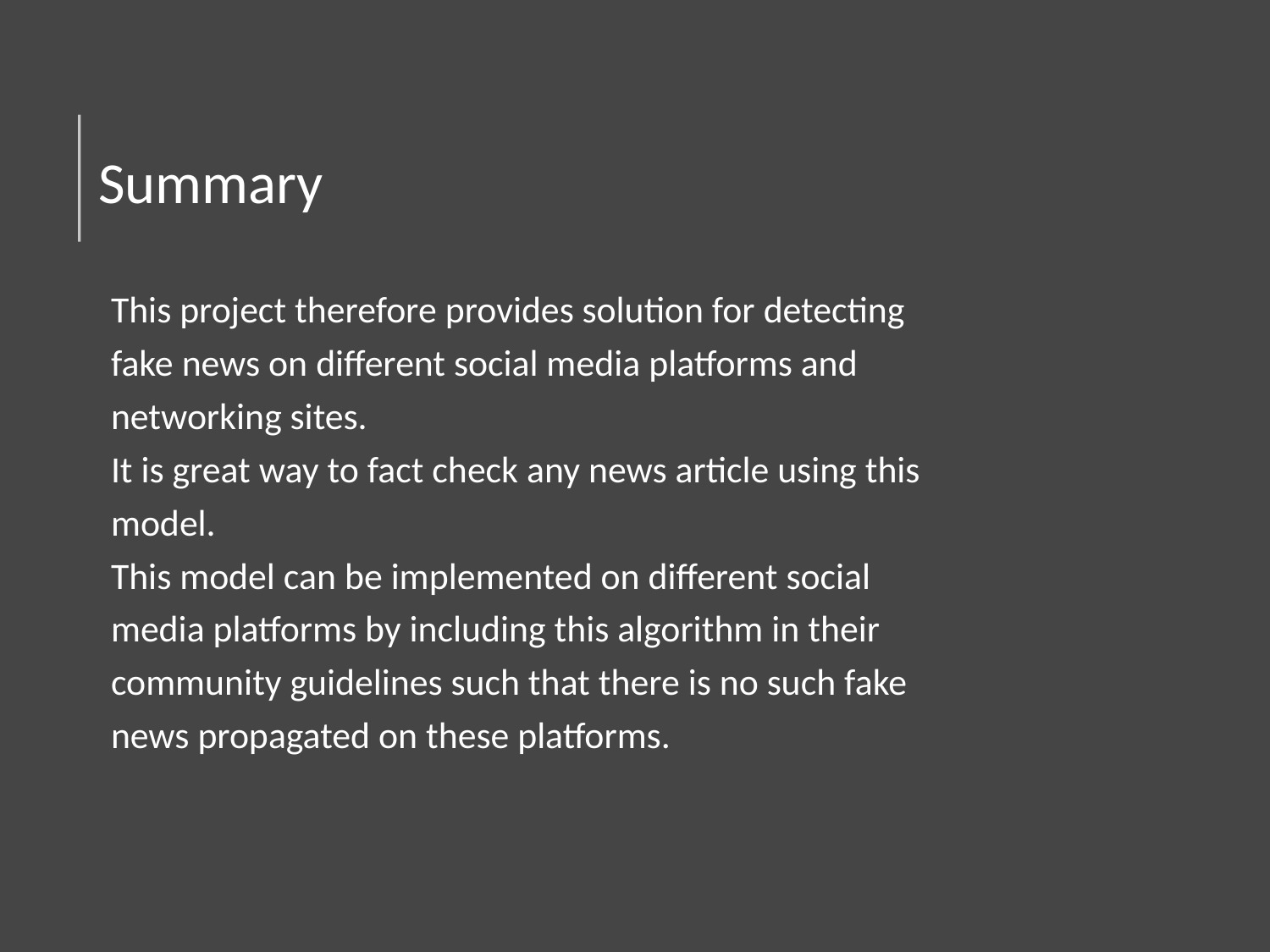

# Summary
This project therefore provides solution for detecting
fake news on different social media platforms and
networking sites.
It is great way to fact check any news article using this
model.
This model can be implemented on different social
media platforms by including this algorithm in their
community guidelines such that there is no such fake
news propagated on these platforms.